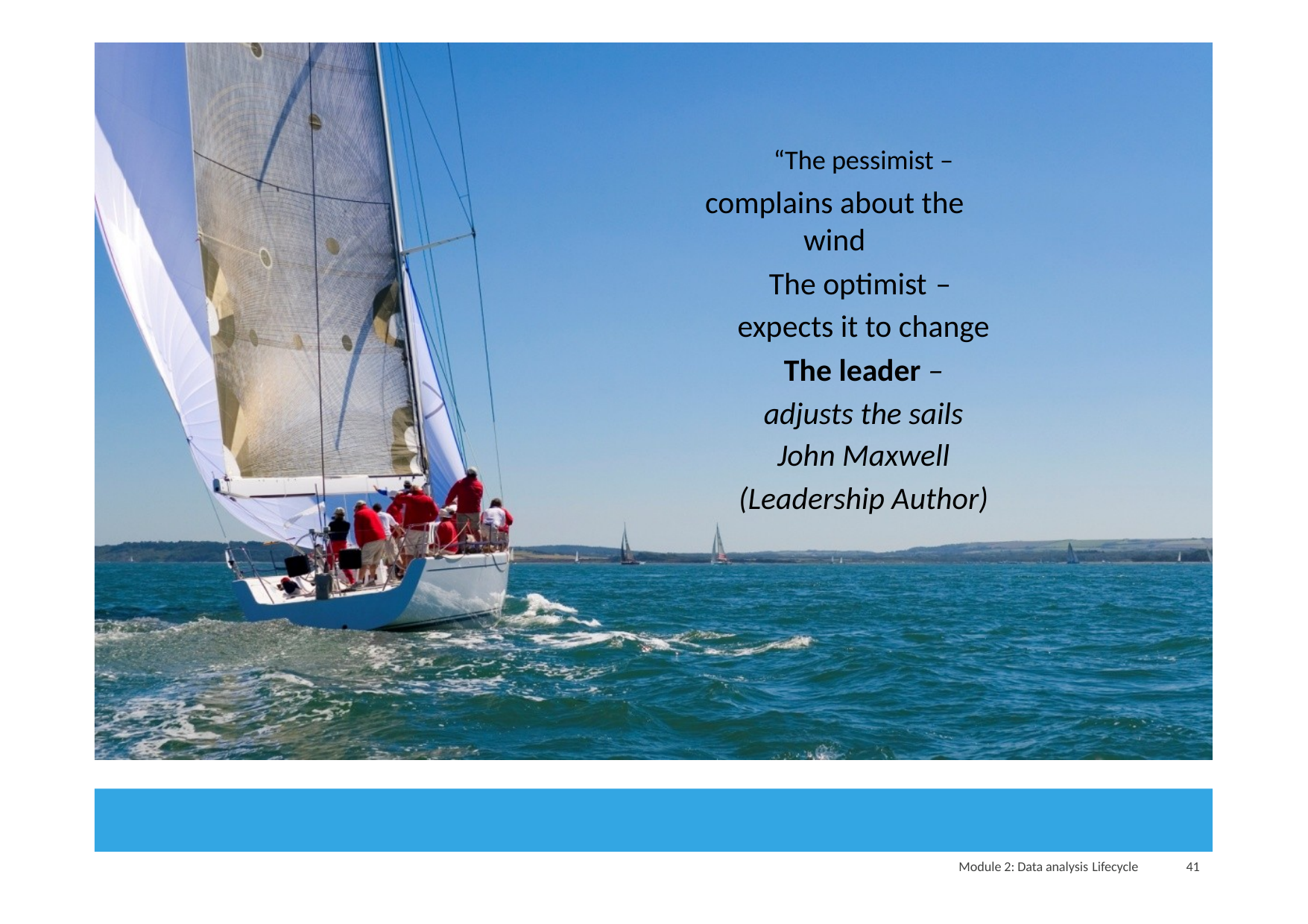

“The pessimist –
complains about the wind
The optimist –
expects it to change
The leader –
adjusts the sails
John Maxwell
(Leadership Author)

Module 2: Data analysis Lifecycle
41